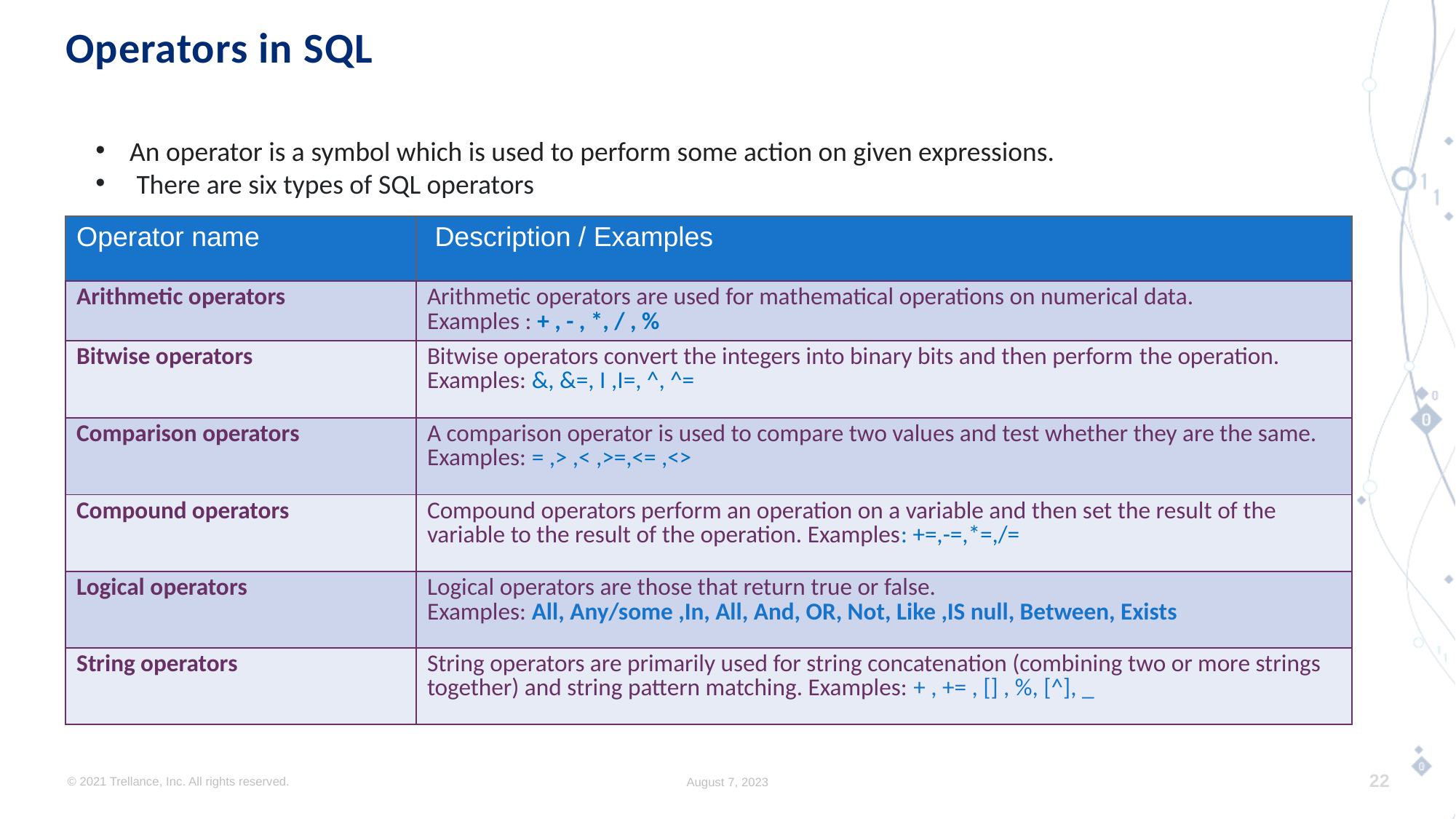

# Operators in SQL
An operator is a symbol which is used to perform some action on given expressions.
There are six types of SQL operators
| Operator name | Description / Examples |
| --- | --- |
| Arithmetic operators | Arithmetic operators are used for mathematical operations on numerical data. Examples : + , - , \*, / , % |
| Bitwise operators | Bitwise operators convert the integers into binary bits and then perform the operation. Examples: &, &=, I ,I=, ^, ^= |
| Comparison operators | A comparison operator is used to compare two values and test whether they are the same. Examples: = ,> ,< ,>=,<= ,<> |
| Compound operators | Compound operators perform an operation on a variable and then set the result of the variable to the result of the operation. Examples: +=,-=,\*=,/= |
| Logical operators | Logical operators are those that return true or false. Examples: All, Any/some ,In, All, And, OR, Not, Like ,IS null, Between, Exists |
| String operators | String operators are primarily used for string concatenation (combining two or more strings together) and string pattern matching. Examples: + , += , [] , %, [^], \_ |
© 2021 Trellance, Inc. All rights reserved.
August 7, 2023
22